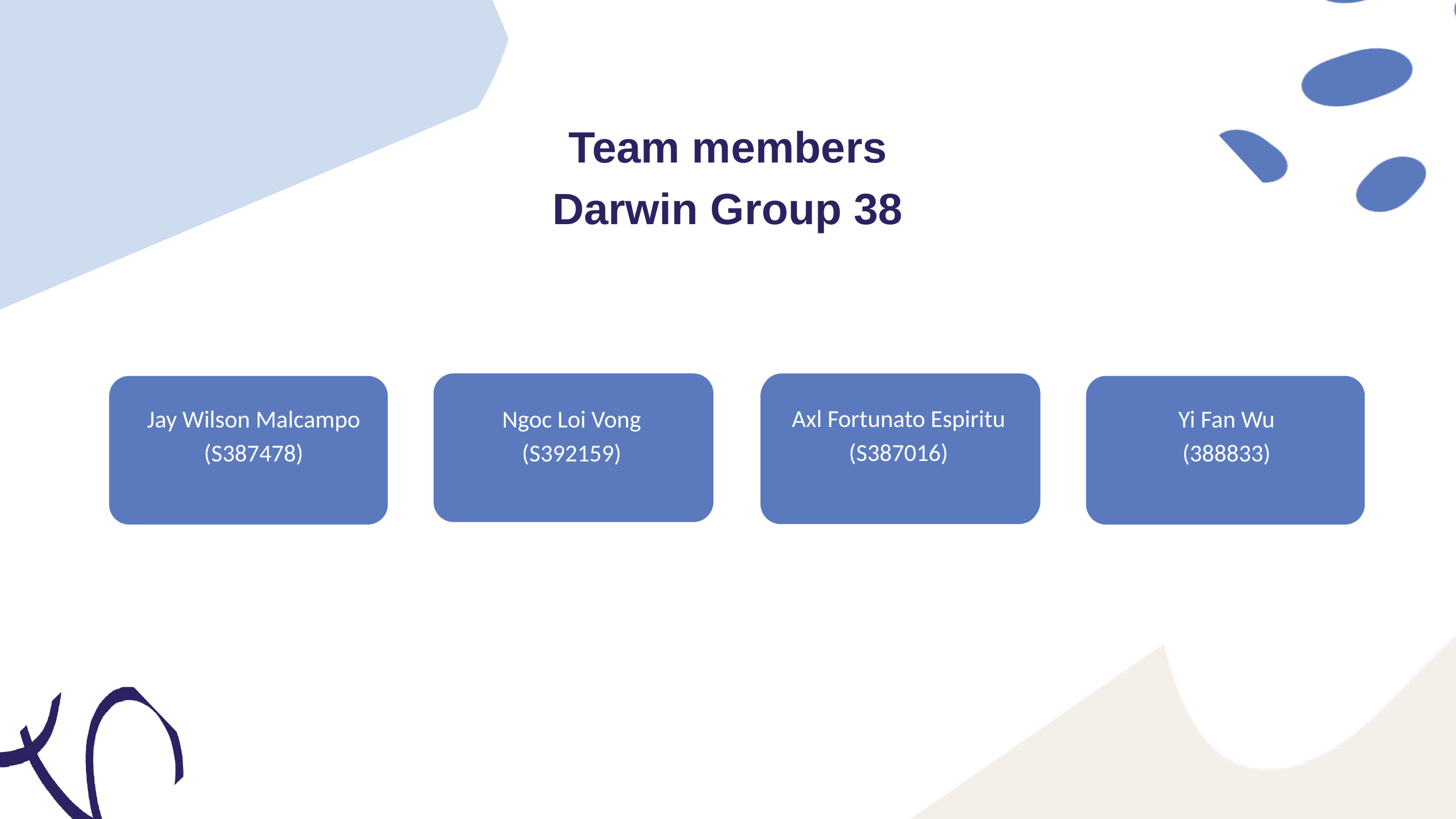

Team members
Darwin Group 38

Axl Fortunato Espiritu
(S387016)
Jay Wilson Malcampo
(S387478)
Ngoc Loi Vong
(S392159)
Yi Fan Wu
(388833)